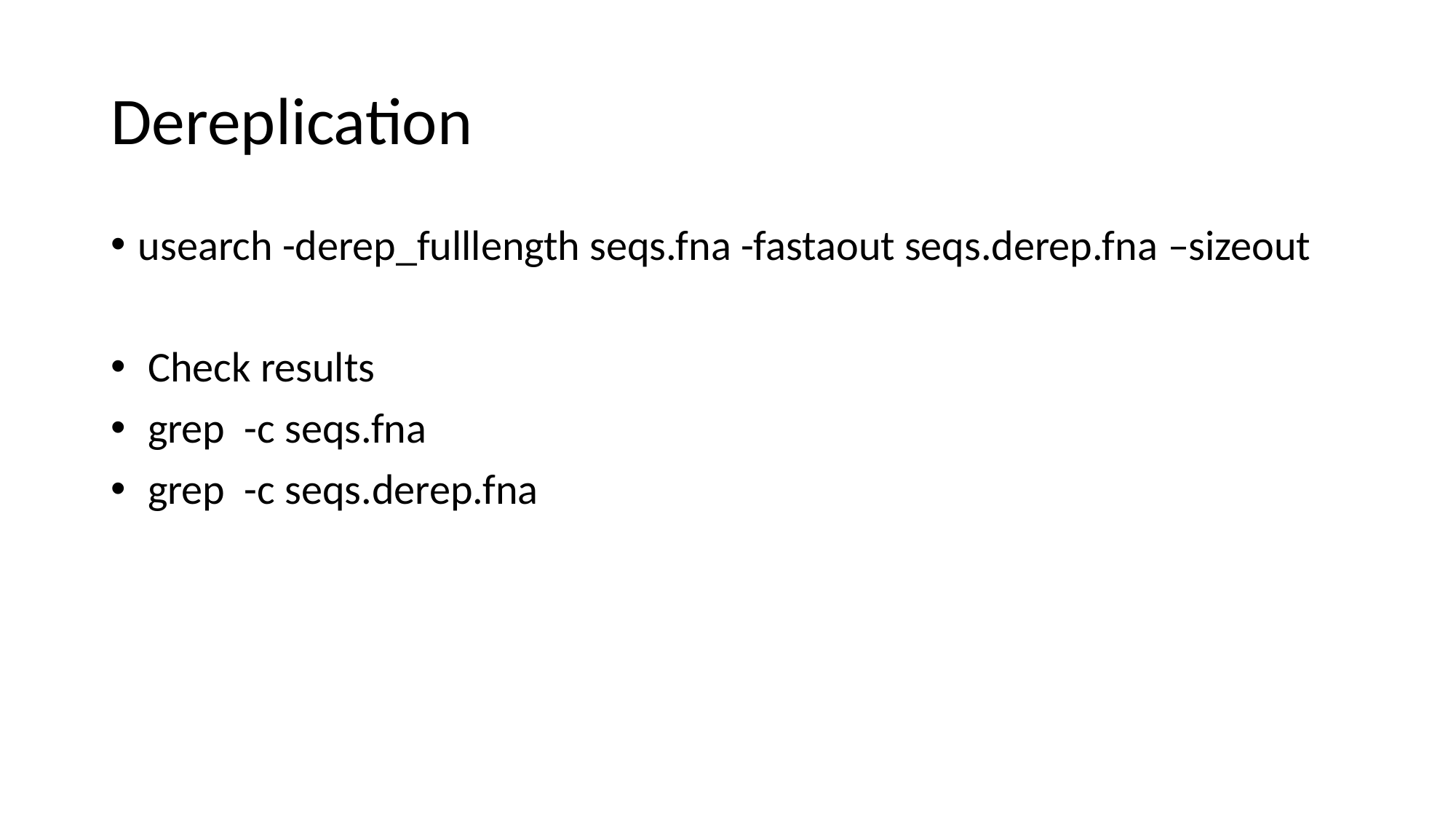

# Dereplication
usearch -derep_fulllength seqs.fna -fastaout seqs.derep.fna –sizeout

 Check results
 grep  -c seqs.fna
 grep  -c seqs.derep.fna